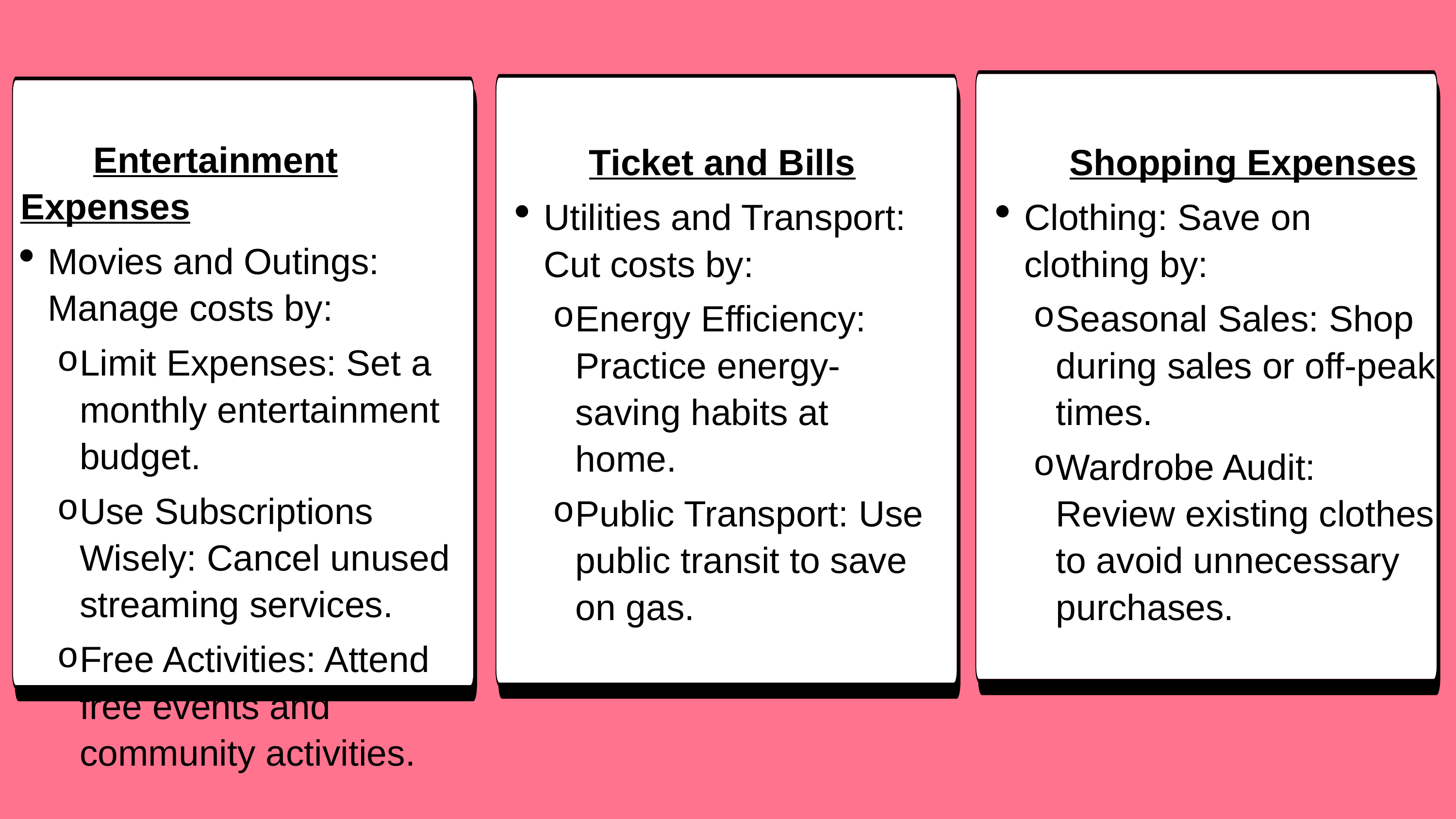

Entertainment Expenses
Movies and Outings: Manage costs by:
Limit Expenses: Set a monthly entertainment budget.
Use Subscriptions Wisely: Cancel unused streaming services.
Free Activities: Attend free events and community activities.
	Ticket and Bills
Utilities and Transport: Cut costs by:
Energy Efficiency: Practice energy-saving habits at home.
Public Transport: Use public transit to save on gas.
	Shopping Expenses
Clothing: Save on clothing by:
Seasonal Sales: Shop during sales or off-peak times.
Wardrobe Audit: Review existing clothes to avoid unnecessary purchases.